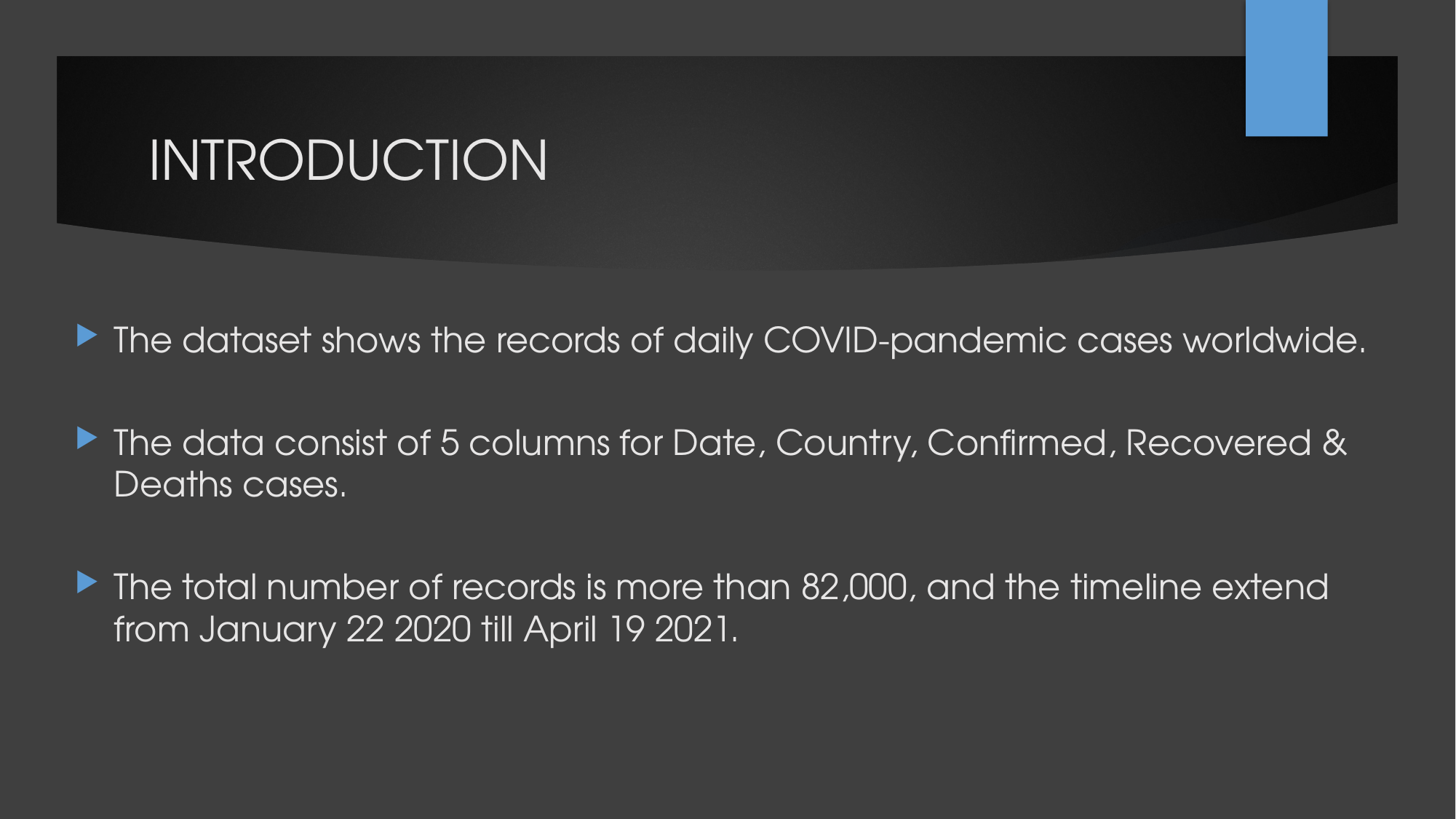

# INTRODUCTION
The dataset shows the records of daily COVID-pandemic cases worldwide.

The data consist of 5 columns for Date, Country, Confirmed, Recovered & Deaths cases.

The total number of records is more than 82,000, and the timeline extend from January 22 2020 till April 19 2021.